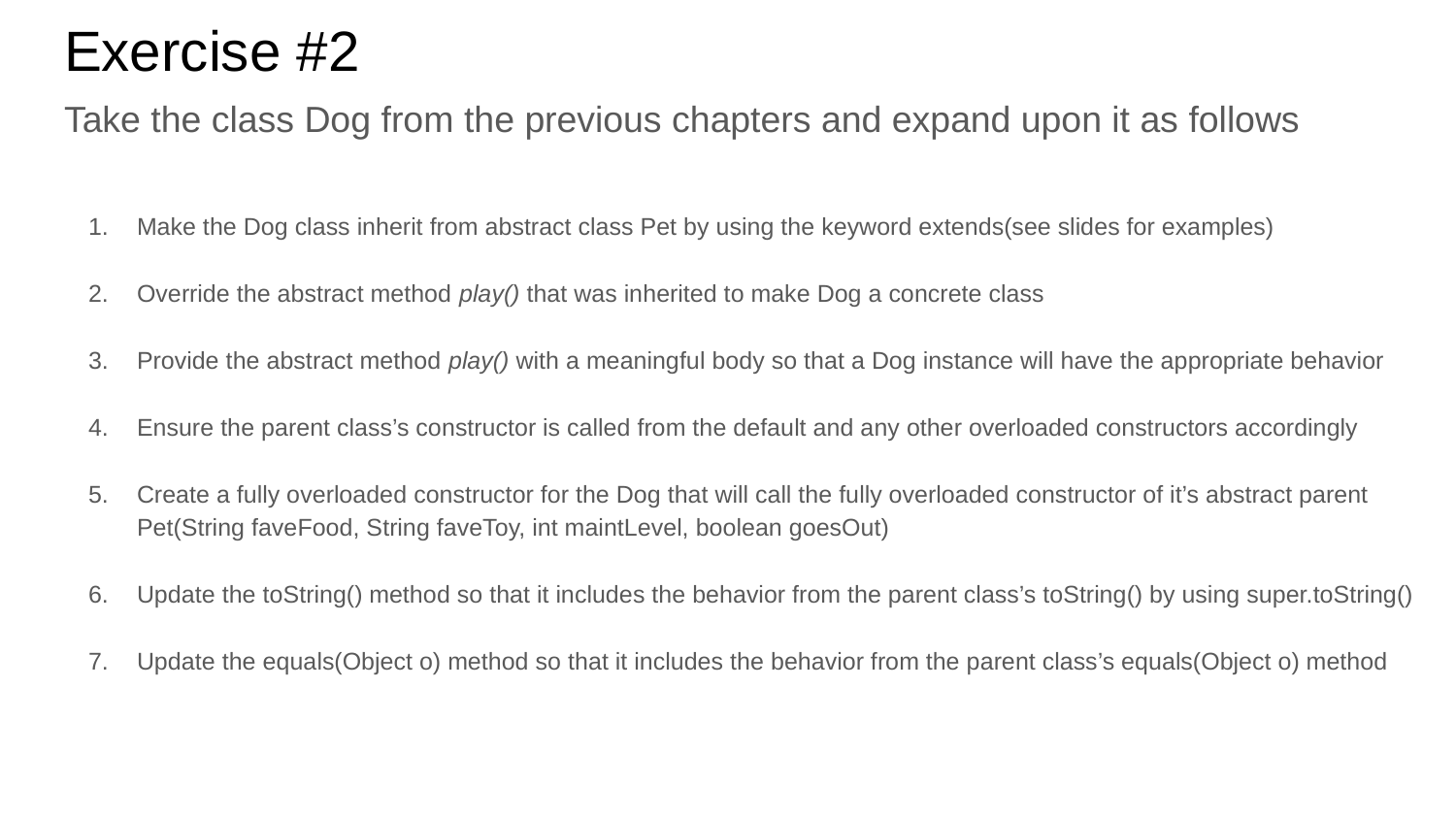

# Exercise #2
Take the class Dog from the previous chapters and expand upon it as follows

Make the Dog class inherit from abstract class Pet by using the keyword extends(see slides for examples)

Override the abstract method play() that was inherited to make Dog a concrete class

Provide the abstract method play() with a meaningful body so that a Dog instance will have the appropriate behavior

Ensure the parent class’s constructor is called from the default and any other overloaded constructors accordingly

Create a fully overloaded constructor for the Dog that will call the fully overloaded constructor of it’s abstract parent Pet(String faveFood, String faveToy, int maintLevel, boolean goesOut)

Update the toString() method so that it includes the behavior from the parent class’s toString() by using super.toString()

Update the equals(Object o) method so that it includes the behavior from the parent class’s equals(Object o) method